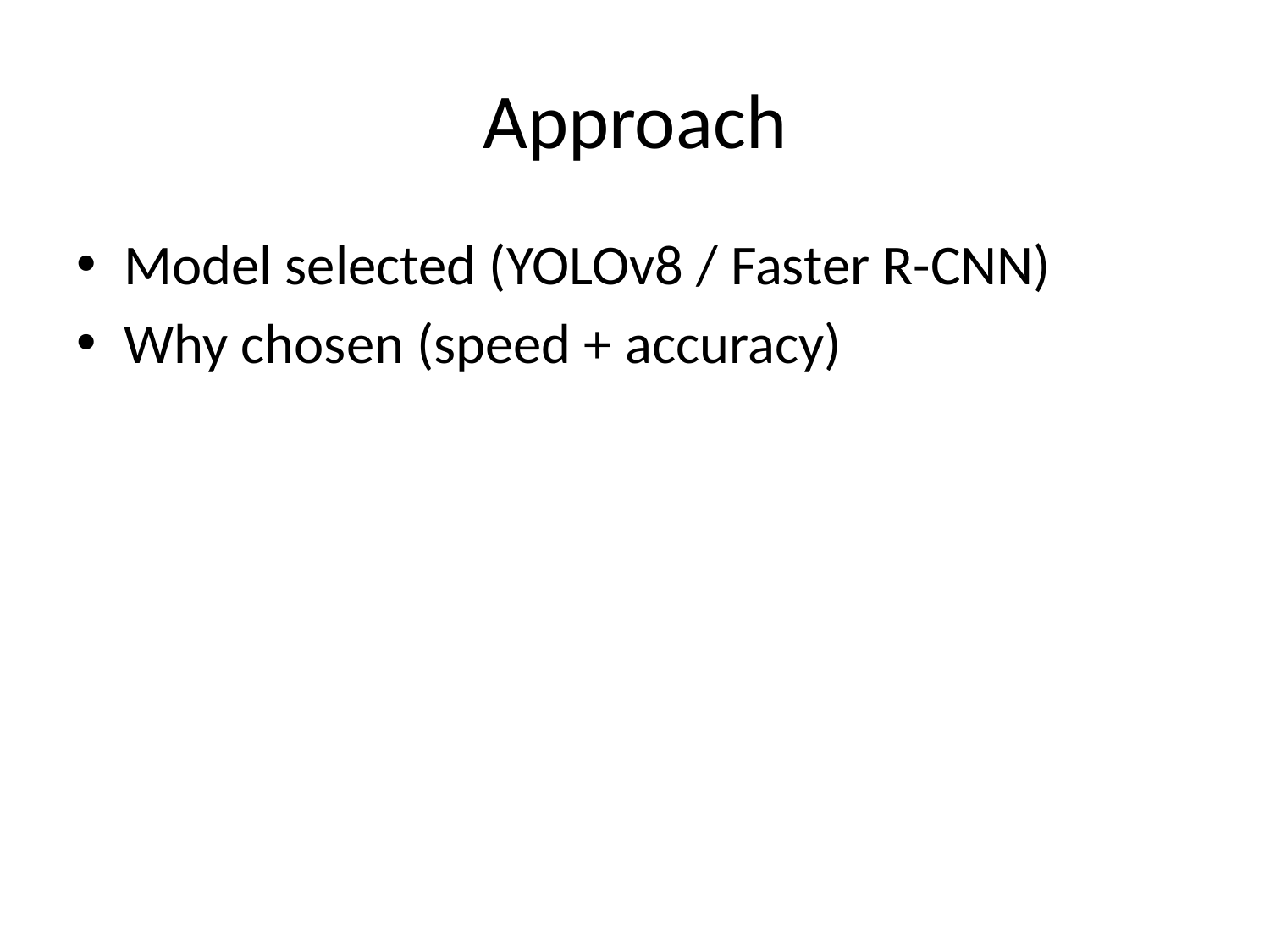

# Approach
Model selected (YOLOv8 / Faster R-CNN)
Why chosen (speed + accuracy)